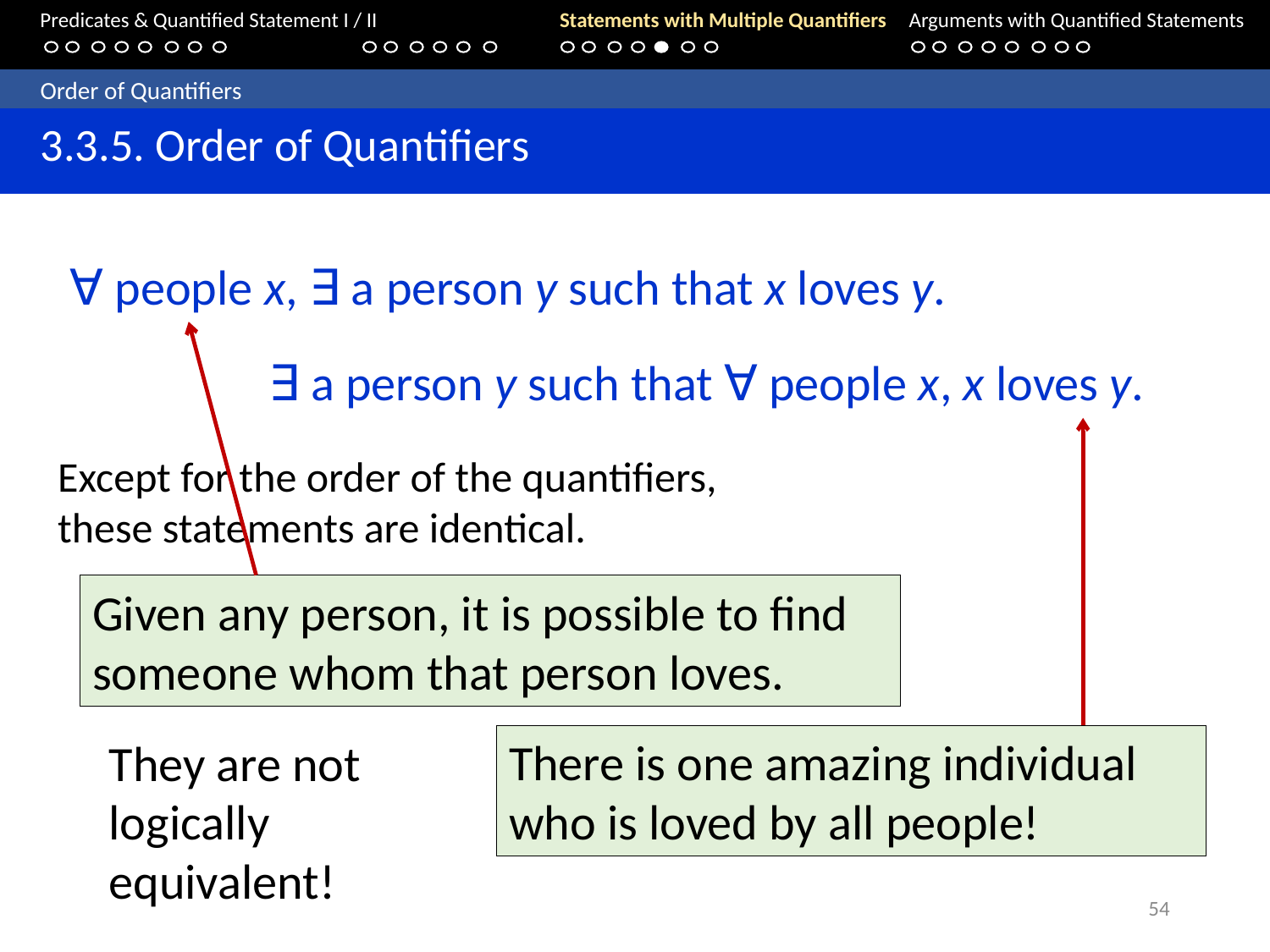

Predicates & Quantified Statement I / II	Statements with Multiple Quantifiers	Arguments with Quantified Statements

	Order of Quantifiers
	3.3.5. Order of Quantifiers
∀ people x, ∃ a person y such that x loves y.
Given any person, it is possible to find someone whom that person loves.
∃ a person y such that ∀ people x, x loves y.
There is one amazing individual who is loved by all people!
Except for the order of the quantifiers, these statements are identical.
They are not logically equivalent!
54